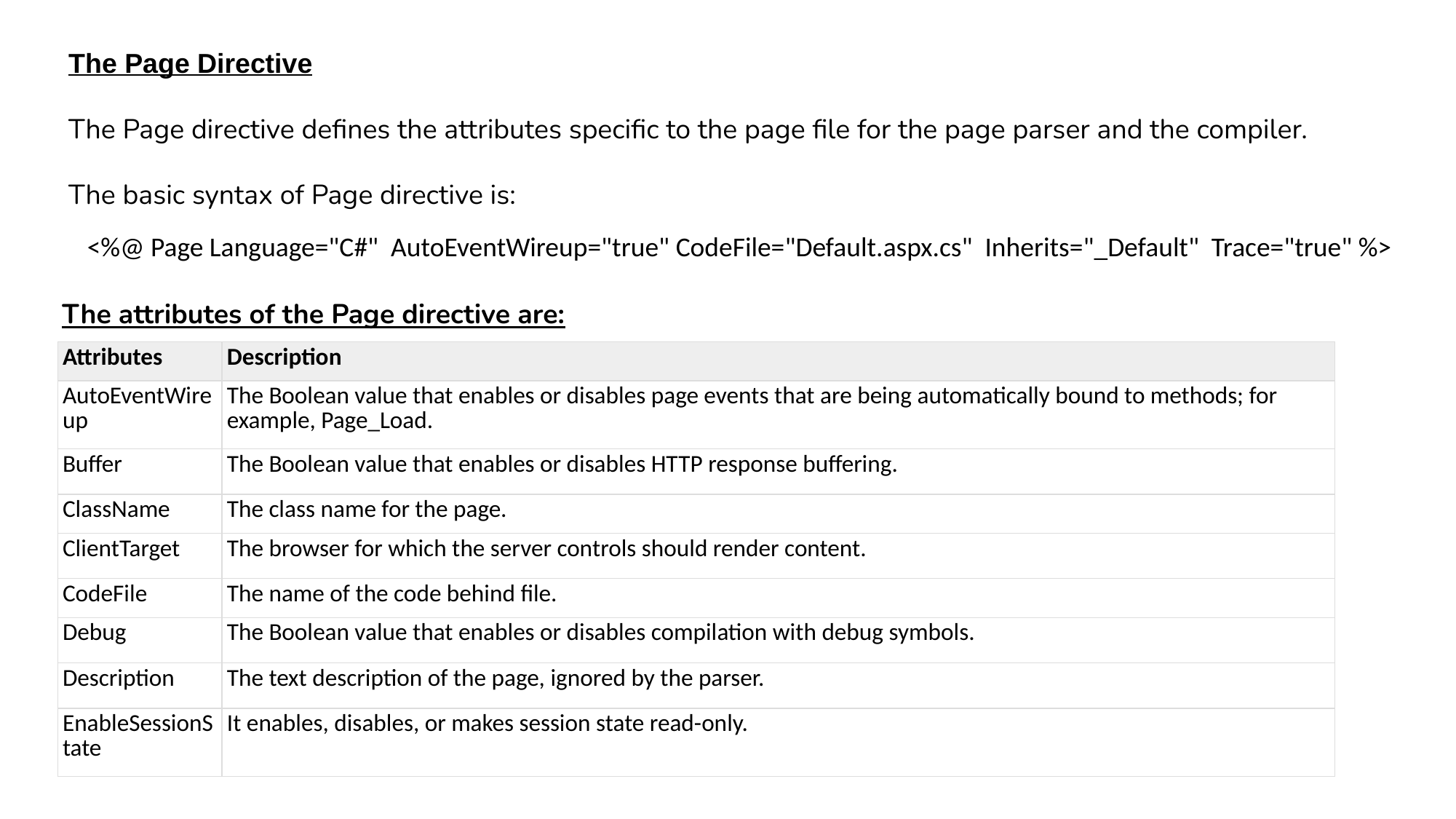

The Page Directive

The Page directive defines the attributes specific to the page file for the page parser and the compiler.

The basic syntax of Page directive is:
<%@ Page Language="C#"  AutoEventWireup="true" CodeFile="Default.aspx.cs"  Inherits="_Default"  Trace="true" %>
The attributes of the Page directive are:
| Attributes | Description |
| --- | --- |
| AutoEventWireup | The Boolean value that enables or disables page events that are being automatically bound to methods; for example, Page\_Load. |
| Buffer | The Boolean value that enables or disables HTTP response buffering. |
| ClassName | The class name for the page. |
| ClientTarget | The browser for which the server controls should render content. |
| CodeFile | The name of the code behind file. |
| Debug | The Boolean value that enables or disables compilation with debug symbols. |
| Description | The text description of the page, ignored by the parser. |
| EnableSessionState | It enables, disables, or makes session state read-only. |